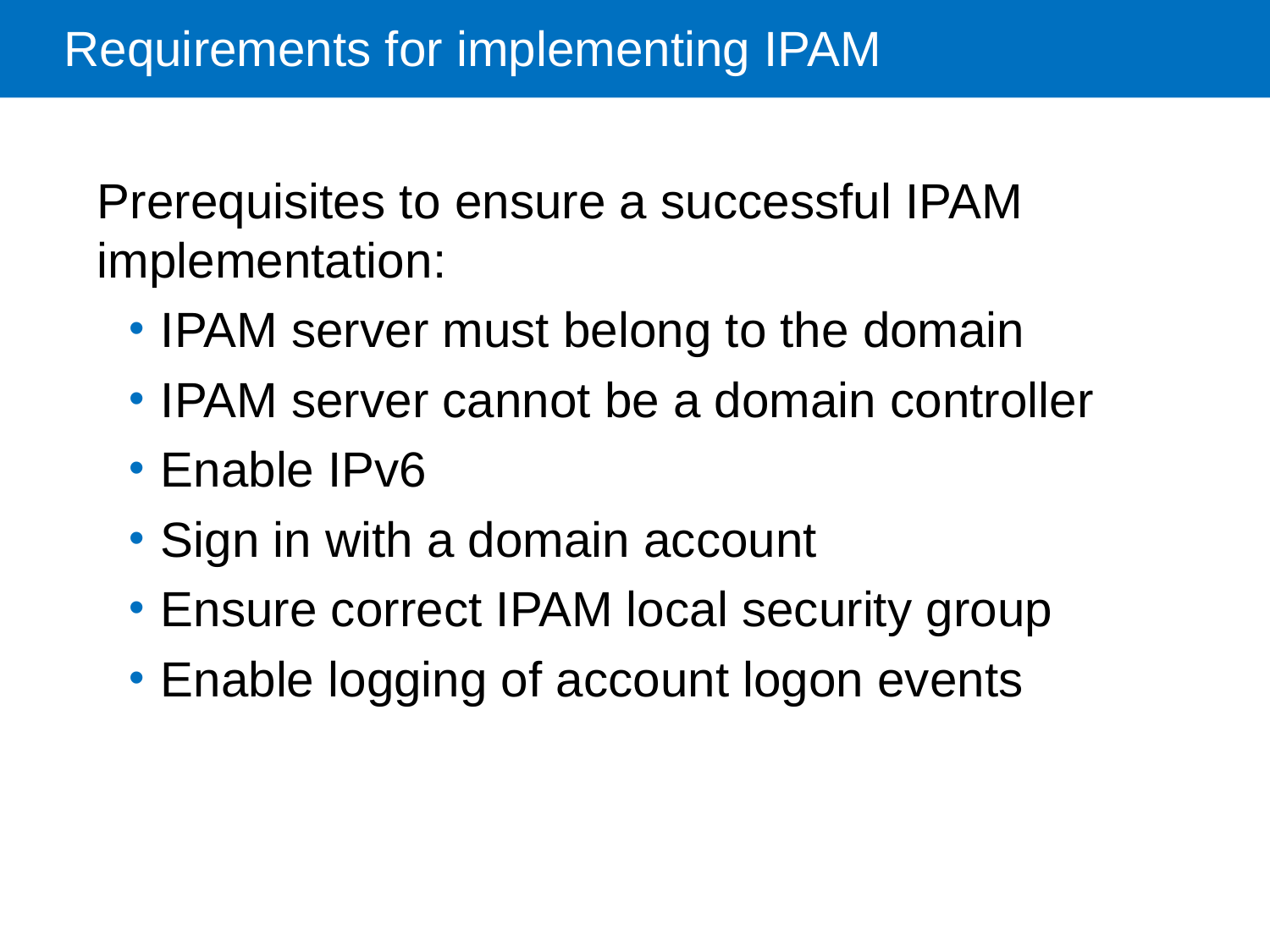

# Requirements for implementing IPAM
Prerequisites to ensure a successful IPAM implementation:
IPAM server must belong to the domain
IPAM server cannot be a domain controller
Enable IPv6
Sign in with a domain account
Ensure correct IPAM local security group
Enable logging of account logon events